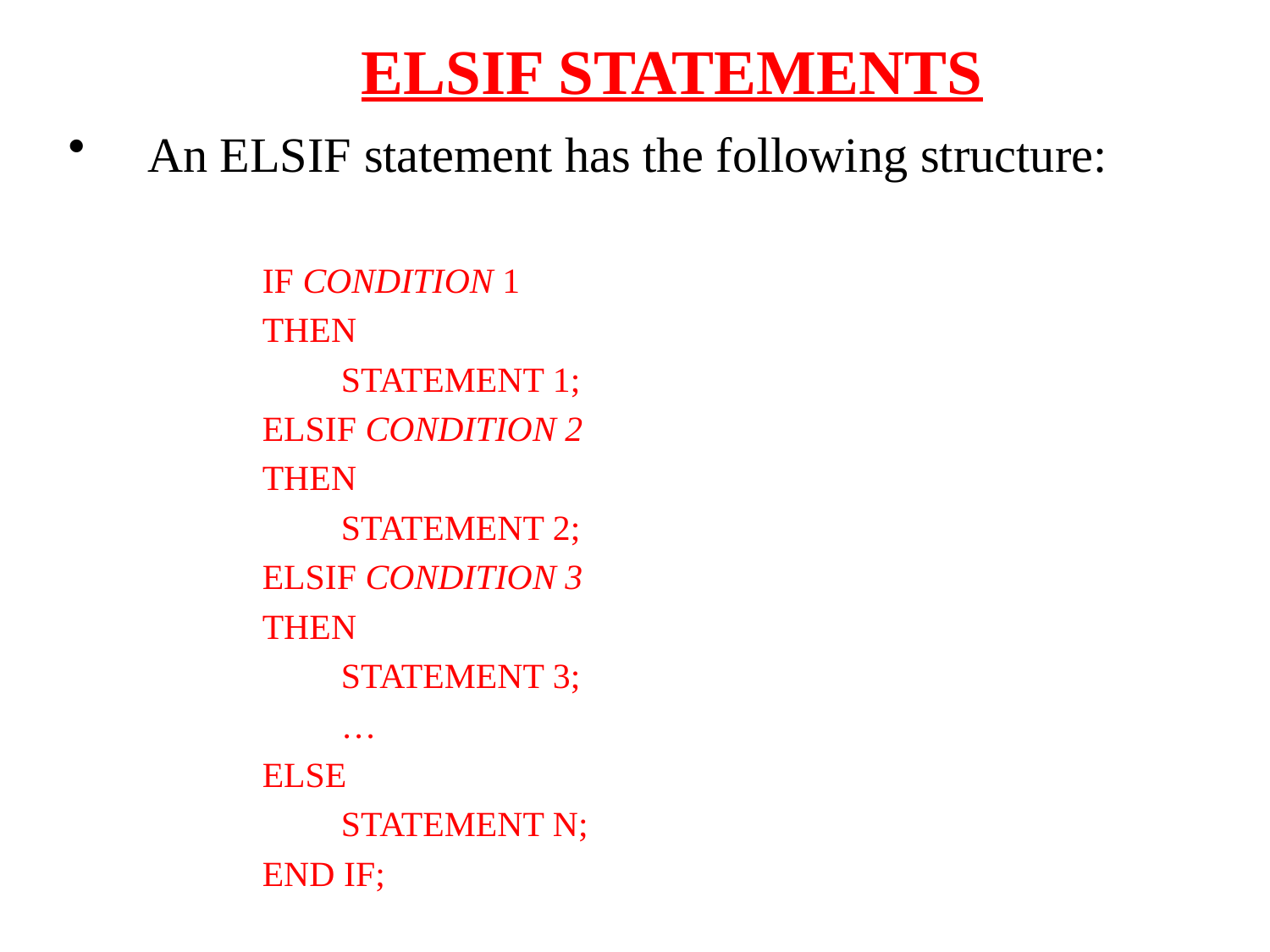

# ELSIF STATEMENTS
An ELSIF statement has the following structure:

IF CONDITION 1
THEN
	STATEMENT 1;
ELSIF CONDITION 2
THEN
	STATEMENT 2;
ELSIF CONDITION 3
THEN
	STATEMENT 3;
	…
ELSE
	STATEMENT N;
END IF;